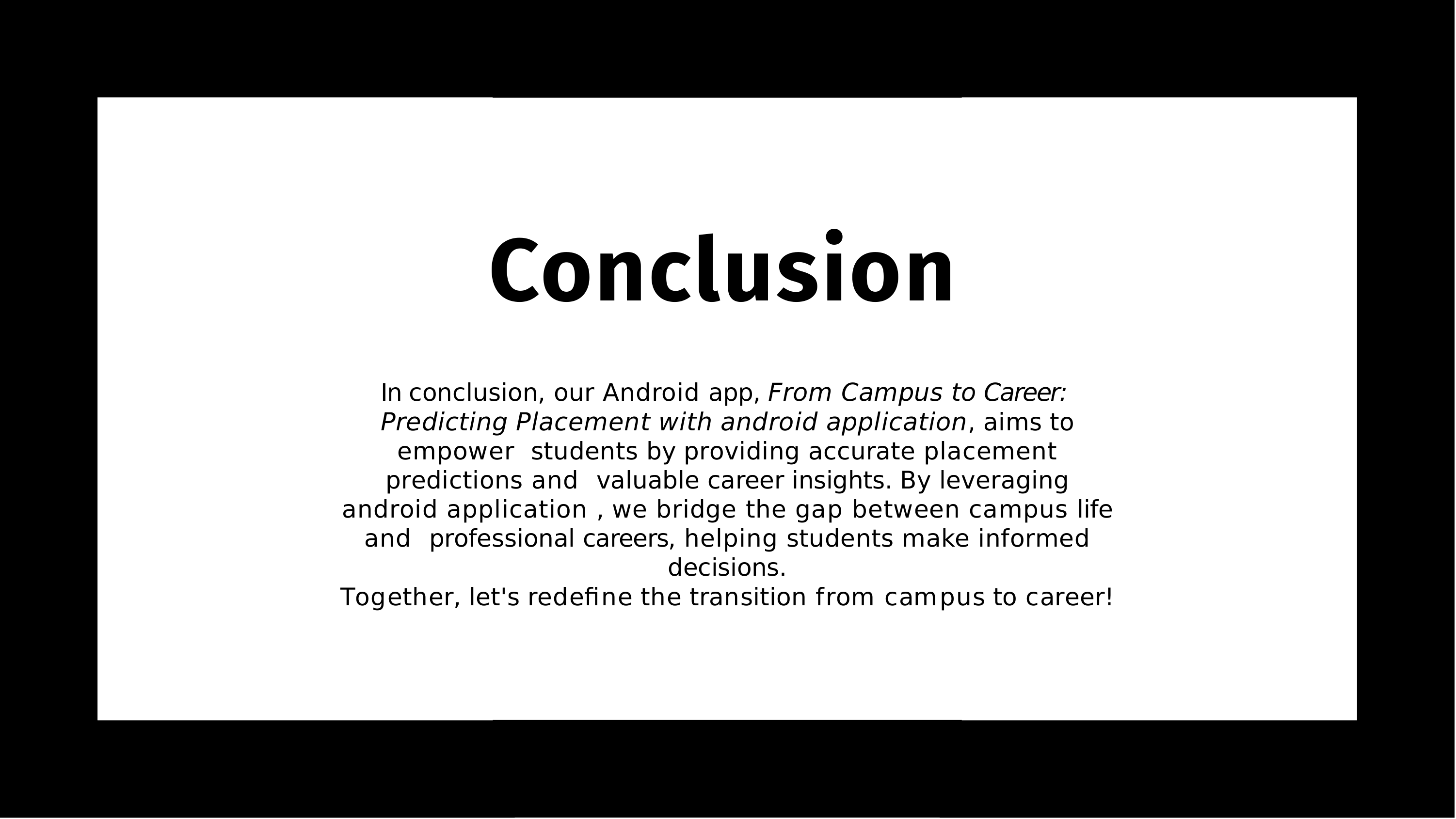

# Conclusion
In conclusion, our Android app, From Campus to Career:  Predicting Placement with android application, aims to empower  students by providing accurate placement predictions and  valuable career insights. By leveraging android application , we bridge the gap between campus life and  professional careers, helping students make informed decisions.
Together, let's redeﬁne the transition from campus to career!